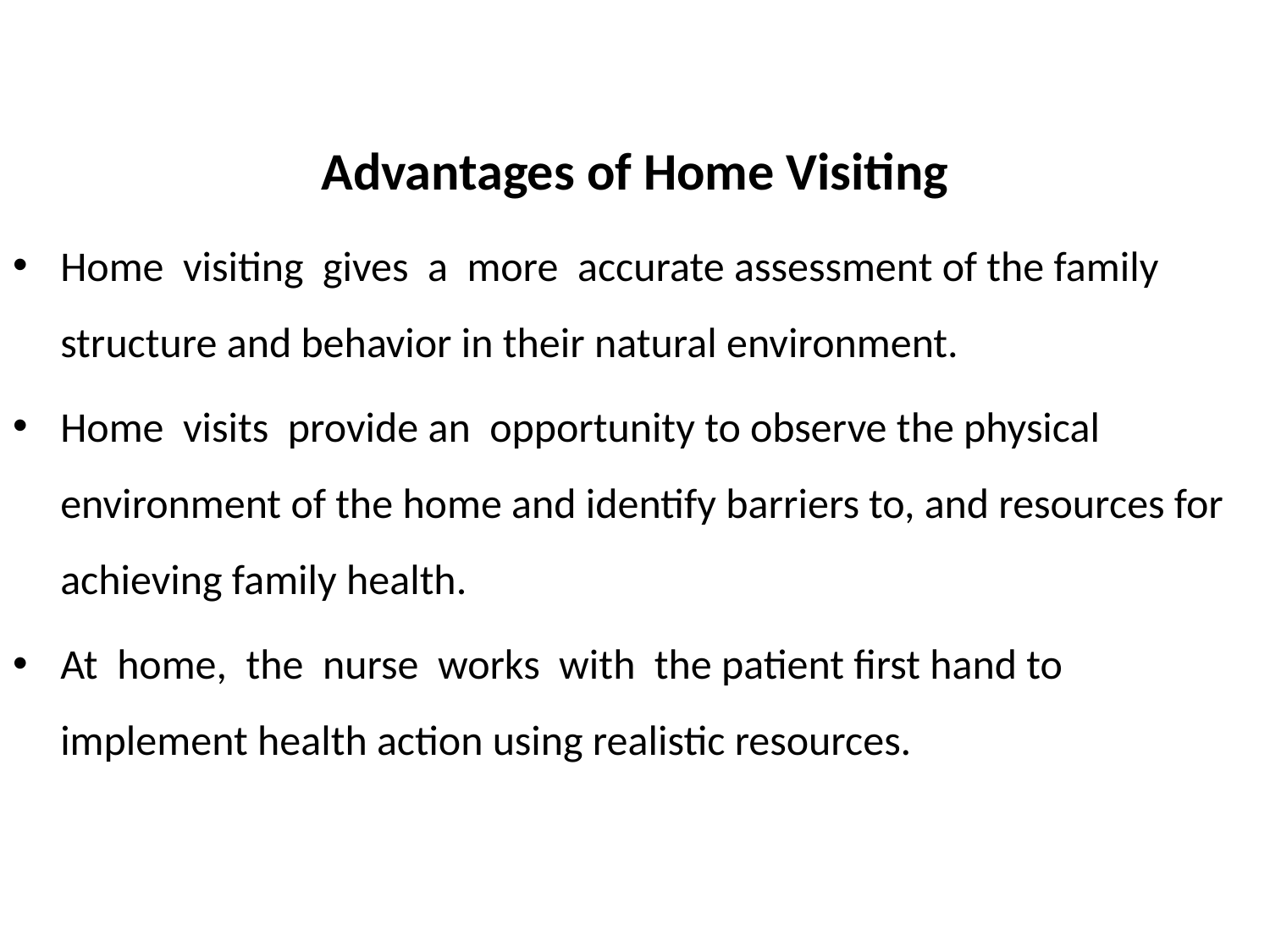

# Advantages of Home Visiting
Home  visiting  gives  a  more  accurate assessment of the family structure and behavior in their natural environment.
Home  visits  provide an  opportunity to observe the physical environment of the home and identify barriers to, and resources for achieving family health.
At  home,  the  nurse  works  with  the patient first hand to implement health action using realistic resources.